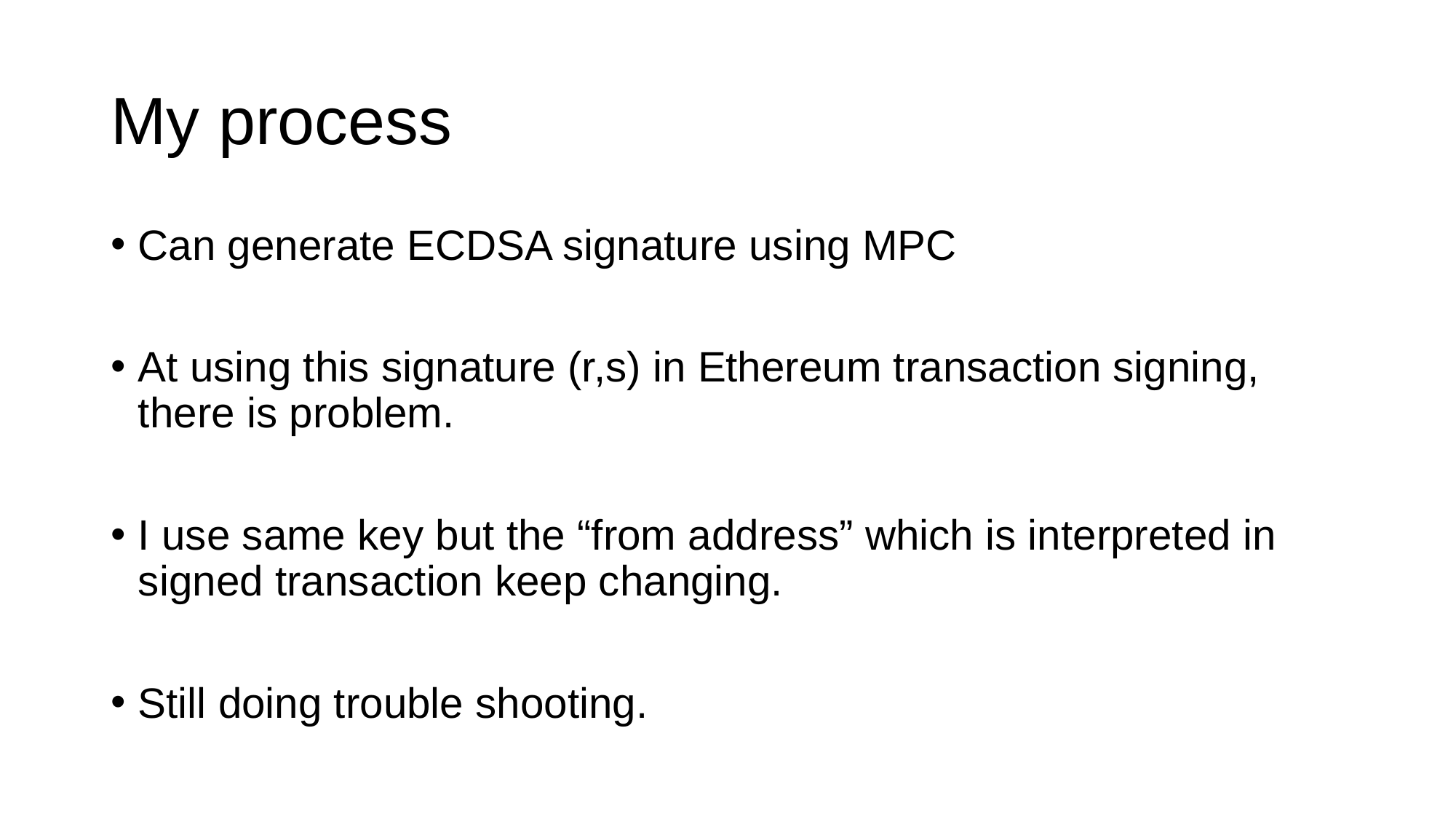

# My process
Can generate ECDSA signature using MPC

At using this signature (r,s) in Ethereum transaction signing, there is problem.

I use same key but the “from address” which is interpreted in signed transaction keep changing.

Still doing trouble shooting.